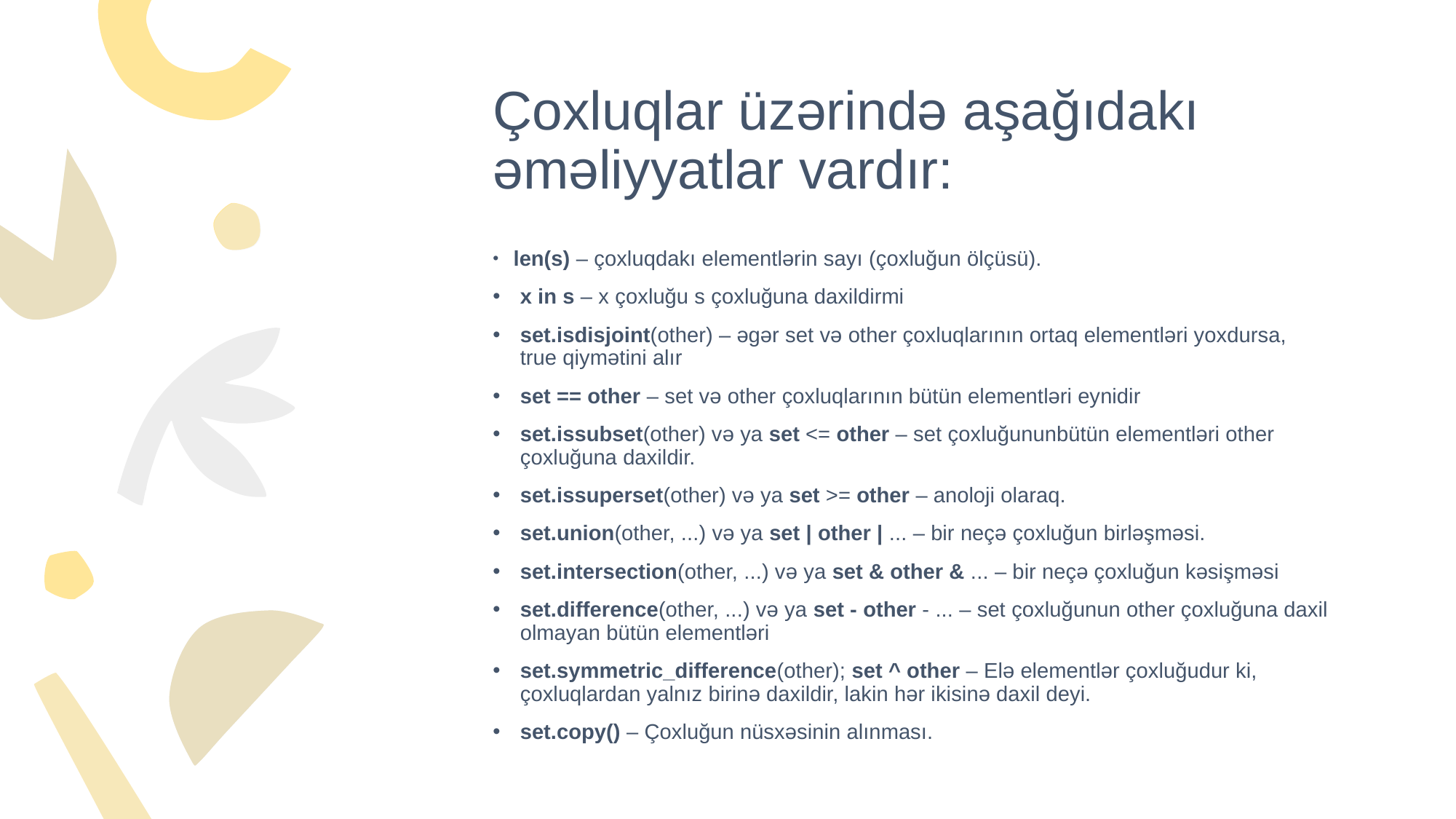

# Çoxluqlar üzərində aşağıdakı əməliyyatlar vardır:

   len(s) – çoxluqdakı elementlərin sayı (çoxluğun ölçüsü).
x in s – x çoxluğu s çoxluğuna daxildirmi
set.isdisjoint(other) – əgər set və other çoxluqlarının ortaq elementləri yoxdursa, true qiymətini alır
set == other – set və other çoxluqlarının bütün elementləri eynidir
set.issubset(other) və ya set <= other – set çoxluğununbütün elementləri other çoxluğuna daxildir.
set.issuperset(other) və ya set >= other – anoloji olaraq.
set.union(other, ...) və ya set | other | ... – bir neçə çoxluğun birləşməsi.
set.intersection(other, ...) və ya set & other & ... – bir neçə çoxluğun kəsişməsi
set.difference(other, ...) və ya set - other - ... – set çoxluğunun other çoxluğuna daxil olmayan bütün elementləri
set.symmetric_difference(other); set ^ other – Elə elementlər çoxluğudur ki, çoxluqlardan yalnız birinə daxildir, lakin hər ikisinə daxil deyi.
set.copy() – Çoxluğun nüsxəsinin alınması.